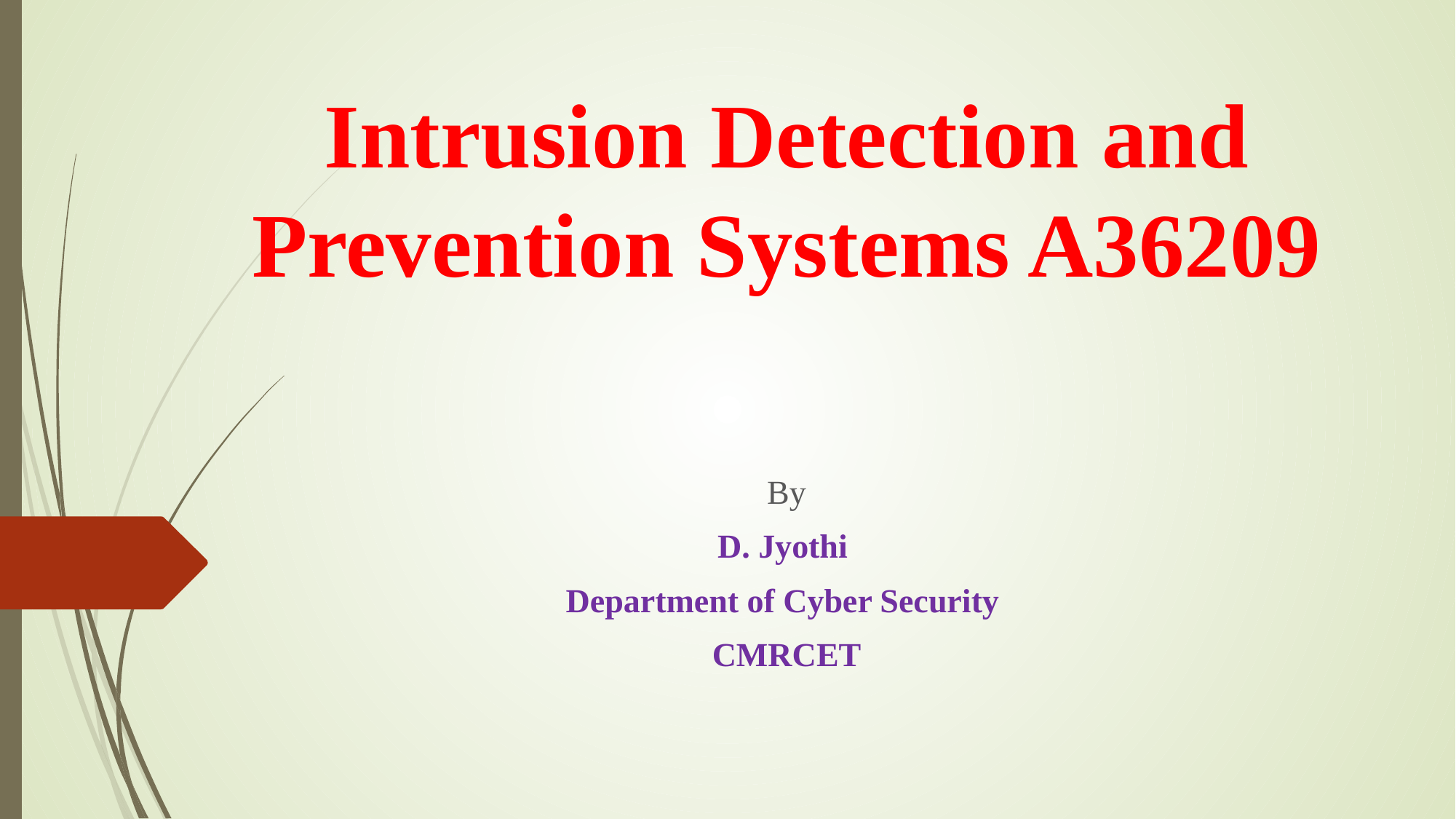

# Intrusion Detection and Prevention Systems A36209
By
D. Jyothi
Department of Cyber Security
CMRCET